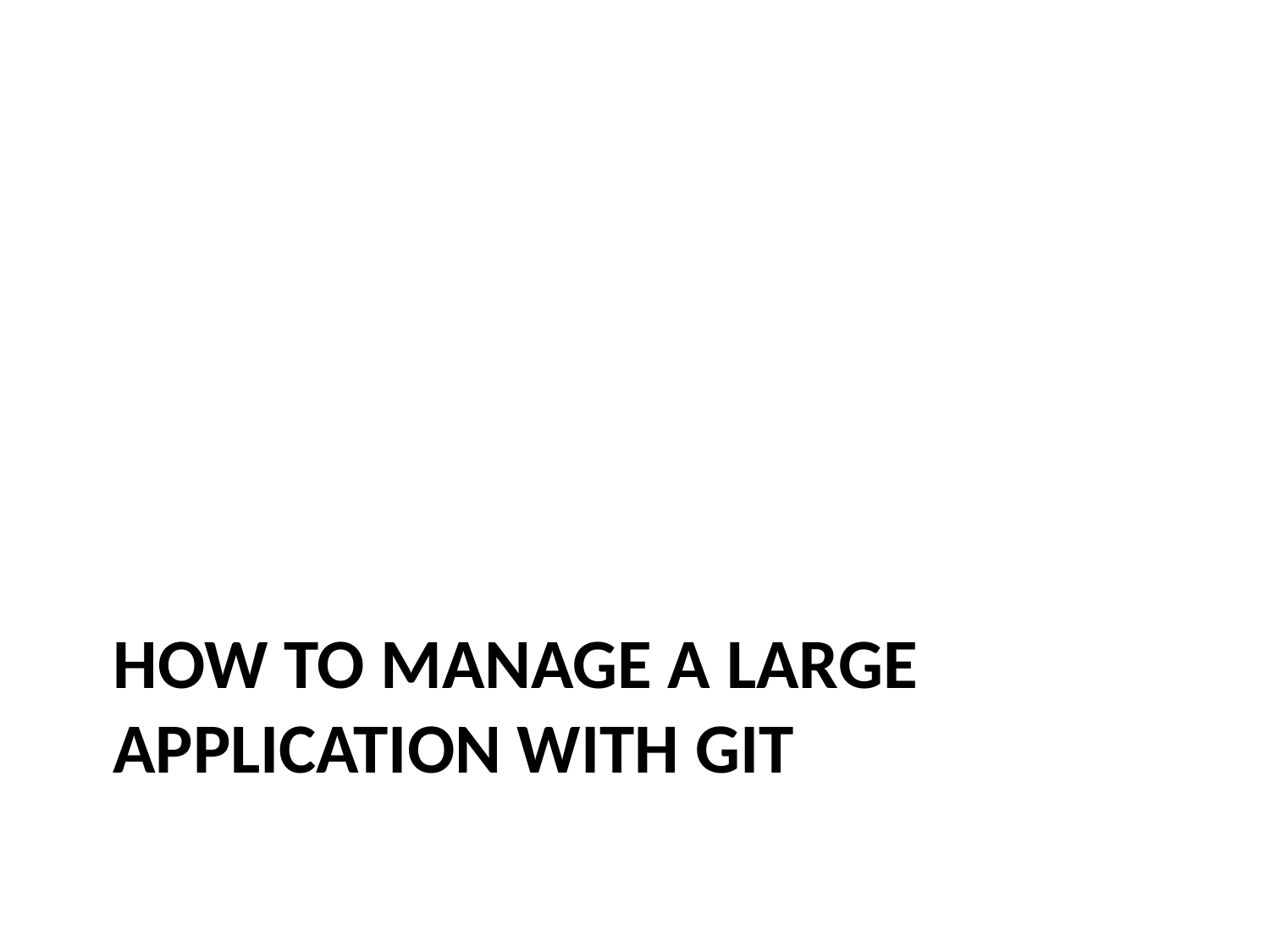

# HOW TO MANAGE A LARGE APPLICATION WITH GIT